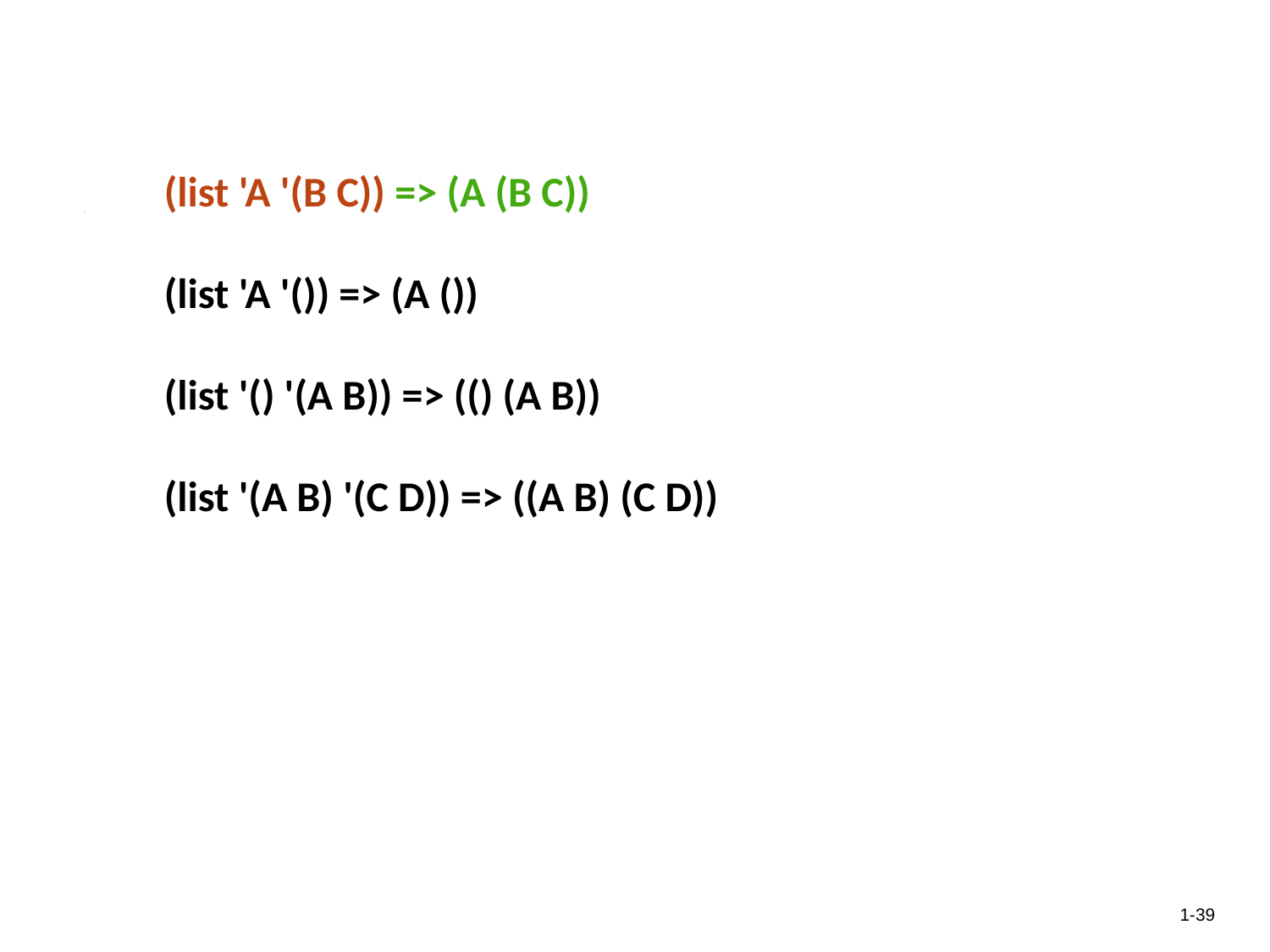

(list 'A '(B C)) => (A (B C))

(list 'A '()) => (A ())

(list '() '(A B)) => (() (A B))

(list '(A B) '(C D)) => ((A B) (C D))

1-39